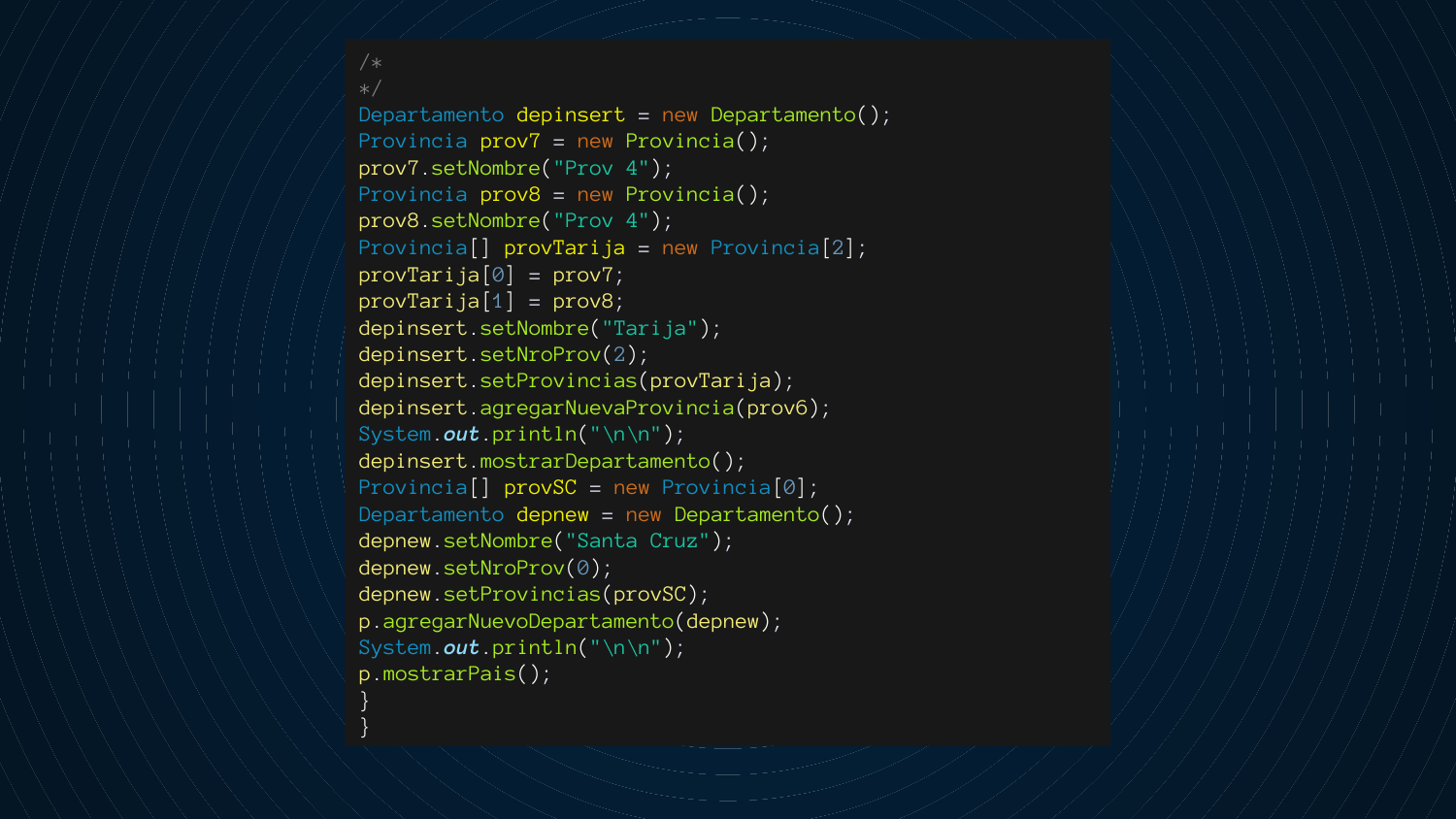

/*
*/
Departamento depinsert = new Departamento();
Provincia prov7 = new Provincia();
prov7.setNombre("Prov 4");
Provincia prov8 = new Provincia();
prov8.setNombre("Prov 4");
Provincia[] provTarija = new Provincia[2];
provTarija[0] = prov7;
provTarija[1] = prov8;
depinsert.setNombre("Tarija");
depinsert.setNroProv(2);
depinsert.setProvincias(provTarija);
depinsert.agregarNuevaProvincia(prov6);
System.out.println("\n\n");
depinsert.mostrarDepartamento();
Provincia[] provSC = new Provincia[0];
Departamento depnew = new Departamento();
depnew.setNombre("Santa Cruz");
depnew.setNroProv(0);
depnew.setProvincias(provSC);
p.agregarNuevoDepartamento(depnew);
System.out.println("\n\n");
p.mostrarPais();
}
}